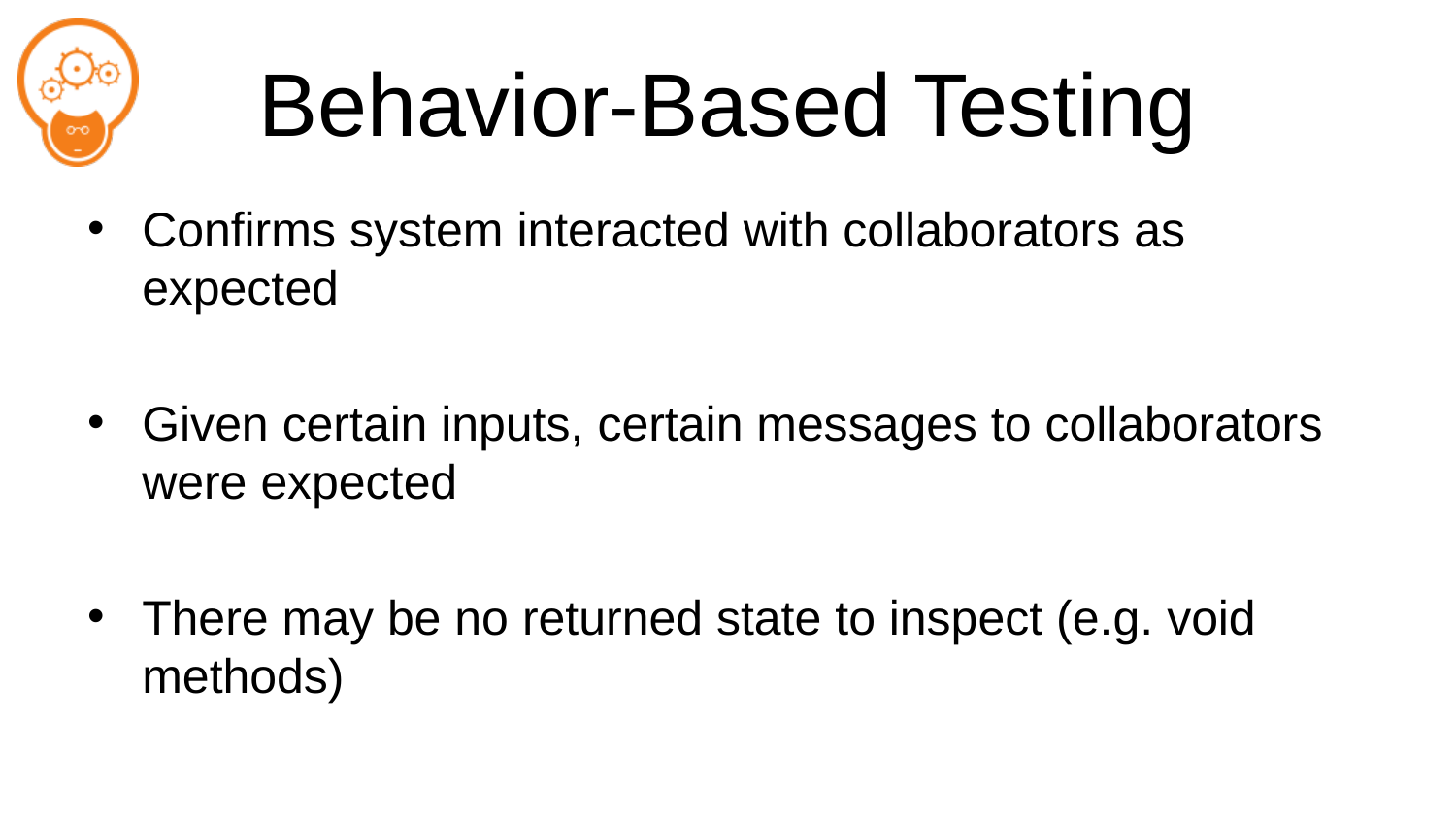

# Behavior-Based Testing
Confirms system interacted with collaborators as expected

Given certain inputs, certain messages to collaborators were expected

There may be no returned state to inspect (e.g. void methods)